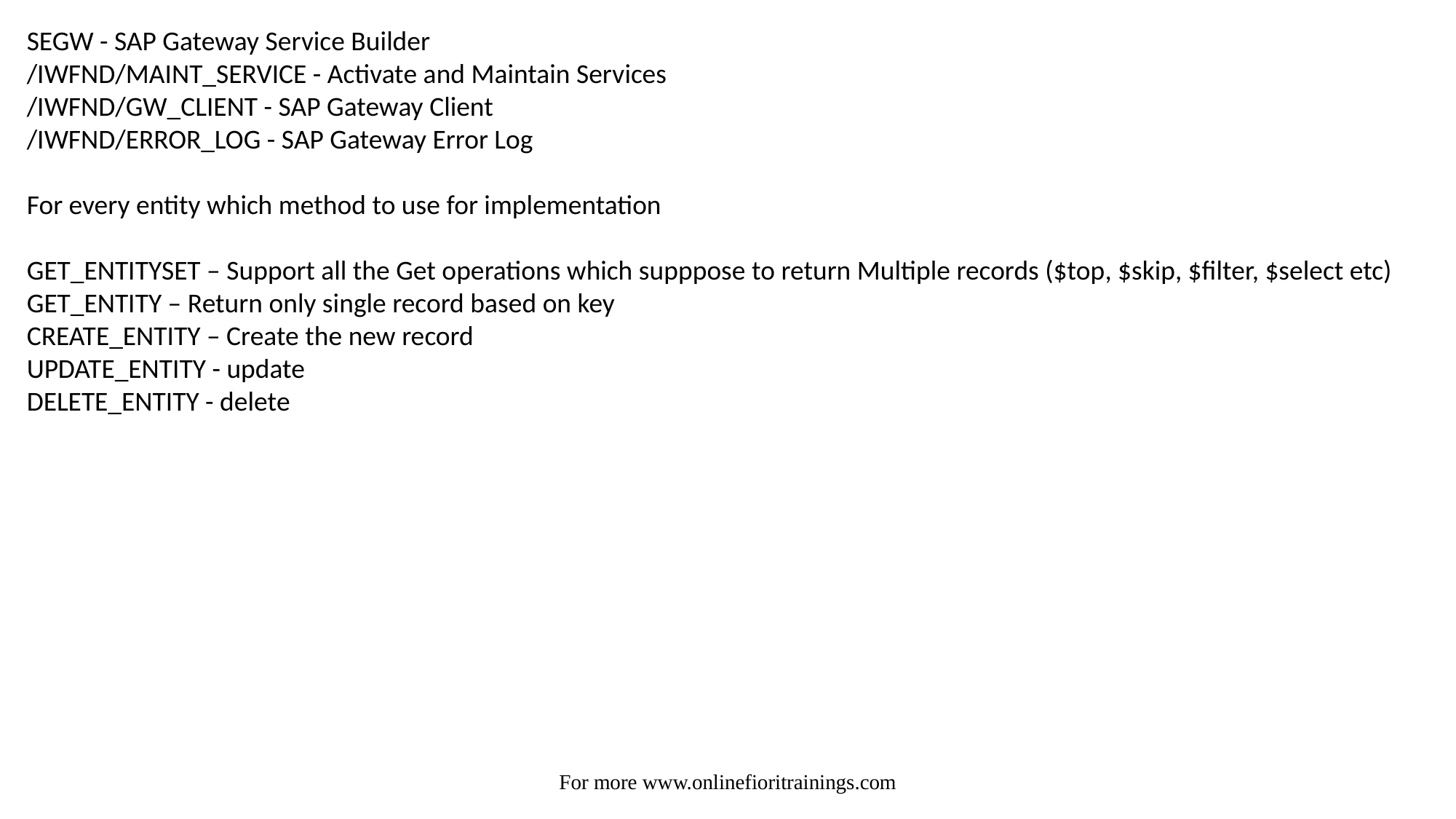

SEGW - SAP Gateway Service Builder
/IWFND/MAINT_SERVICE - Activate and Maintain Services
/IWFND/GW_CLIENT - SAP Gateway Client
/IWFND/ERROR_LOG - SAP Gateway Error Log

For every entity which method to use for implementation

GET_ENTITYSET – Support all the Get operations which supppose to return Multiple records ($top, $skip, $filter, $select etc)
GET_ENTITY – Return only single record based on key
CREATE_ENTITY – Create the new record
UPDATE_ENTITY - update
DELETE_ENTITY - delete
For more www.onlinefioritrainings.com